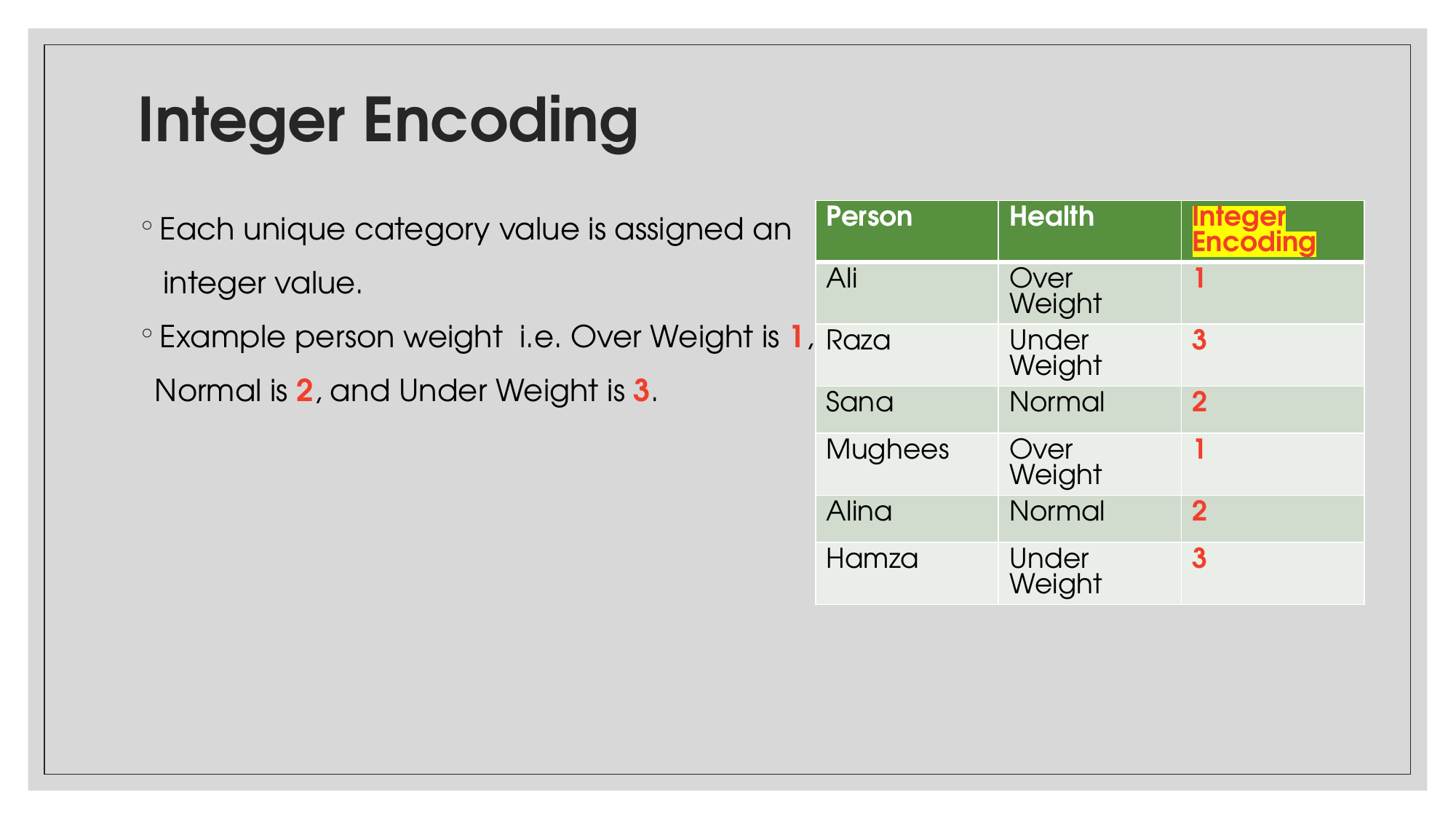

# Integer Encoding
Each unique category value is assigned an
   integer value.
Example person weight  i.e. Over Weight is 1,
  Normal is 2, and Under Weight is 3.

| Person | Health | Integer Encoding |
| --- | --- | --- |
| Ali | Over Weight | 1 |
| Raza | Under Weight | 3 |
| Sana | Normal | 2 |
| Mughees | Over Weight | 1 |
| Alina | Normal | 2 |
| Hamza | Under Weight | 3 |